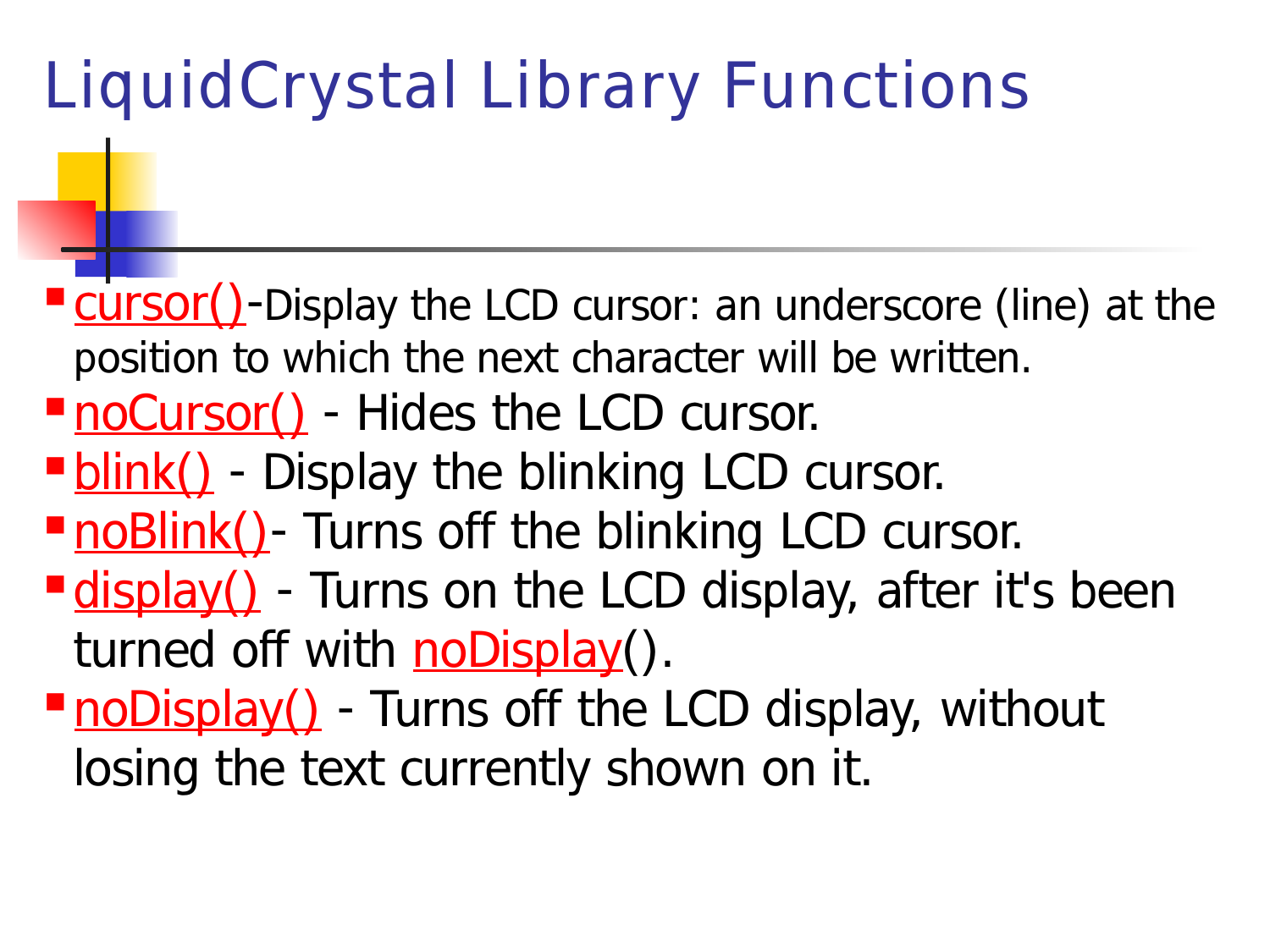

LiquidCrystal Library Functions
cursor()-Display the LCD cursor: an underscore (line) at the position to which the next character will be written.
noCursor() - Hides the LCD cursor.
blink() - Display the blinking LCD cursor.
noBlink()- Turns off the blinking LCD cursor.
display() - Turns on the LCD display, after it's been turned off with noDisplay().
noDisplay() - Turns off the LCD display, without losing the text currently shown on it.